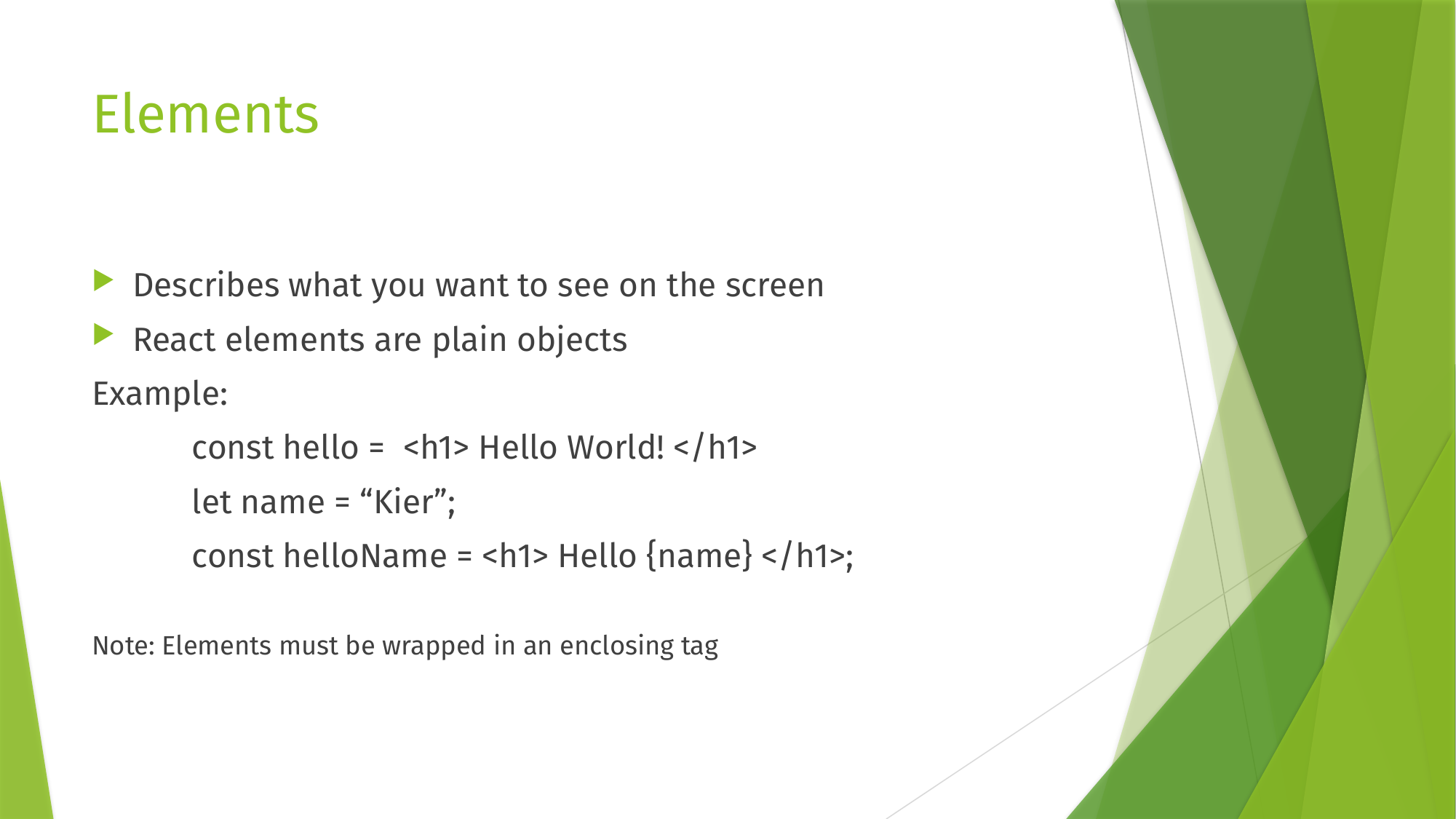

# Elements
Describes what you want to see on the screen
React elements are plain objects
Example:
	const hello =  <h1> Hello World! </h1>
	let name = “Kier”;
	const helloName = <h1> Hello {name} </h1>;
Note: Elements must be wrapped in an enclosing tag